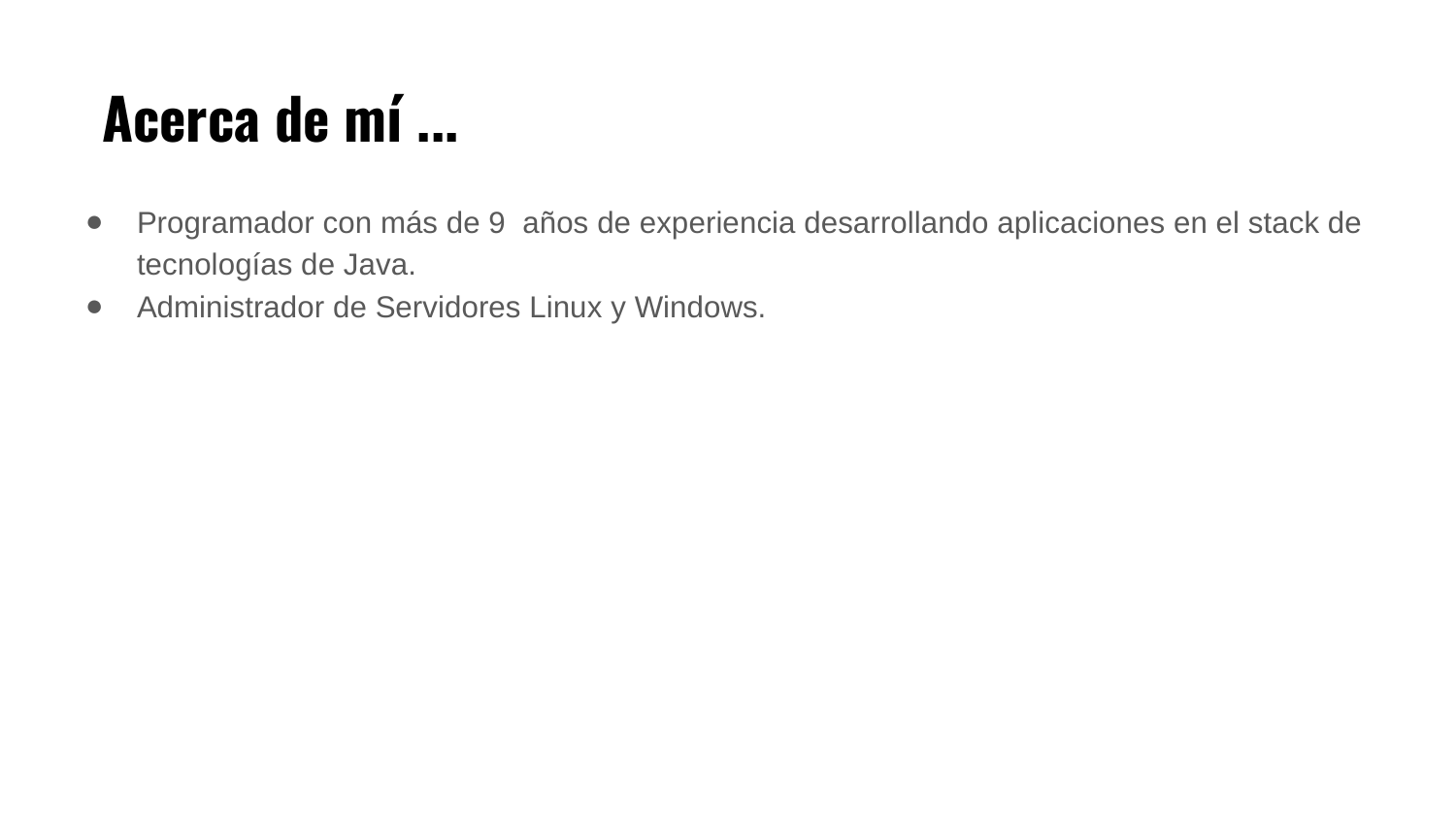

# Acerca de mí ...

Programador con más de 9  años de experiencia desarrollando aplicaciones en el stack de tecnologías de Java.
Administrador de Servidores Linux y Windows.